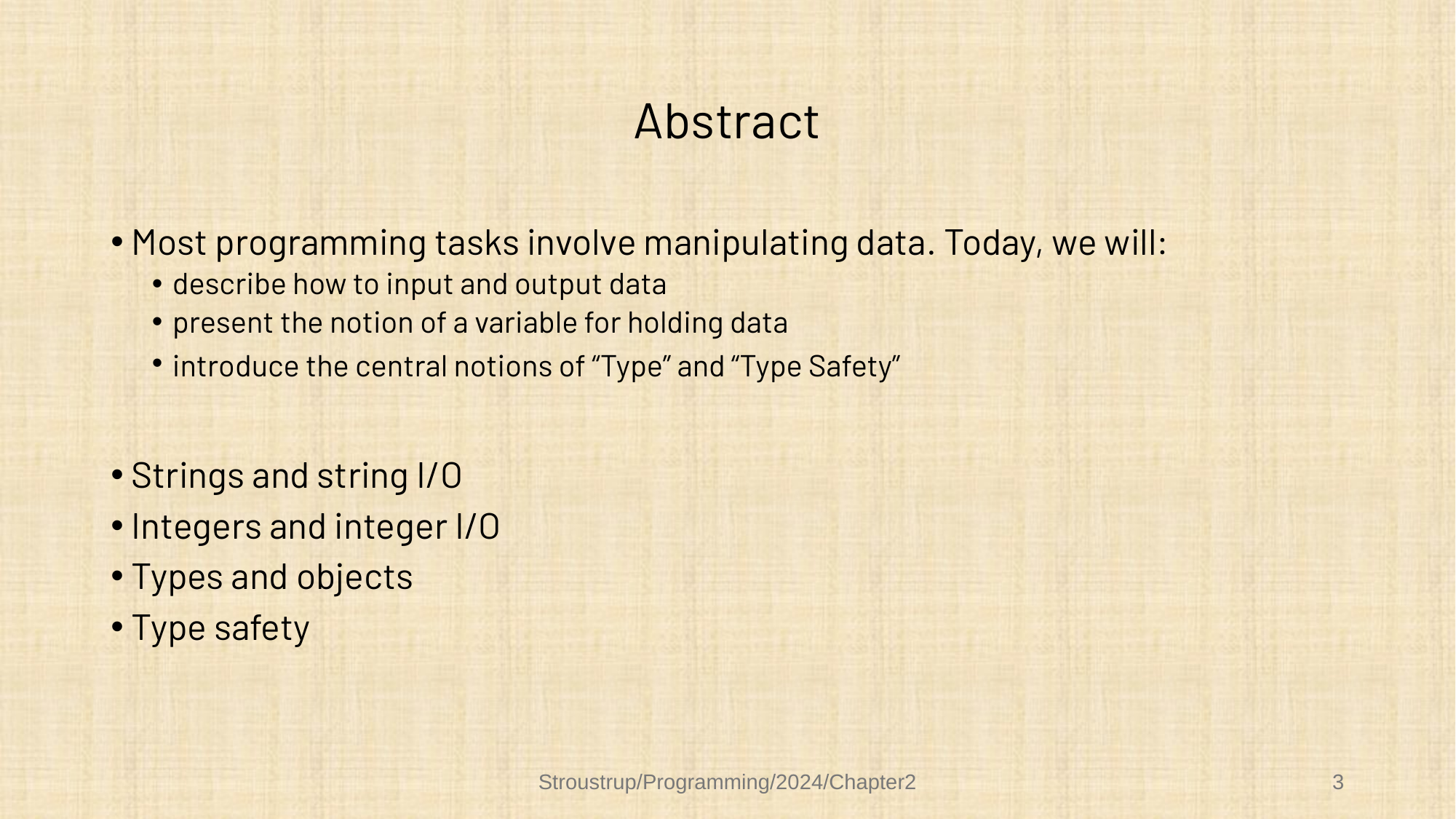

# Abstract
Most programming tasks involve manipulating data. Today, we will:
describe how to input and output data
present the notion of a variable for holding data
introduce the central notions of “Type” and “Type Safety”

Strings and string I/O
Integers and integer I/O
Types and objects
Type safety

Stroustrup/Programming/2024/Chapter2
3